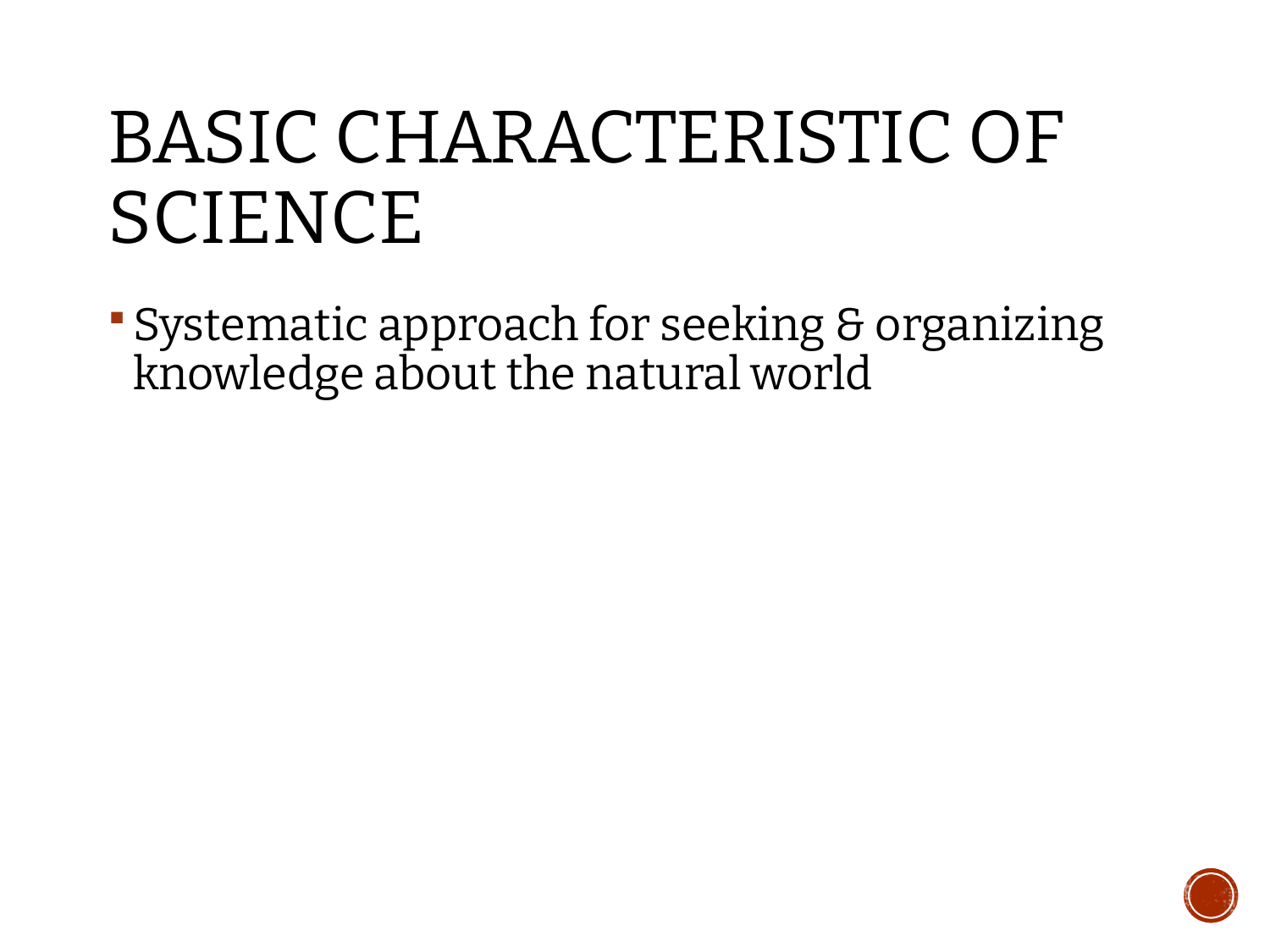

# Basic Characteristic of Science
Systematic approach for seeking & organizing knowledge about the natural world